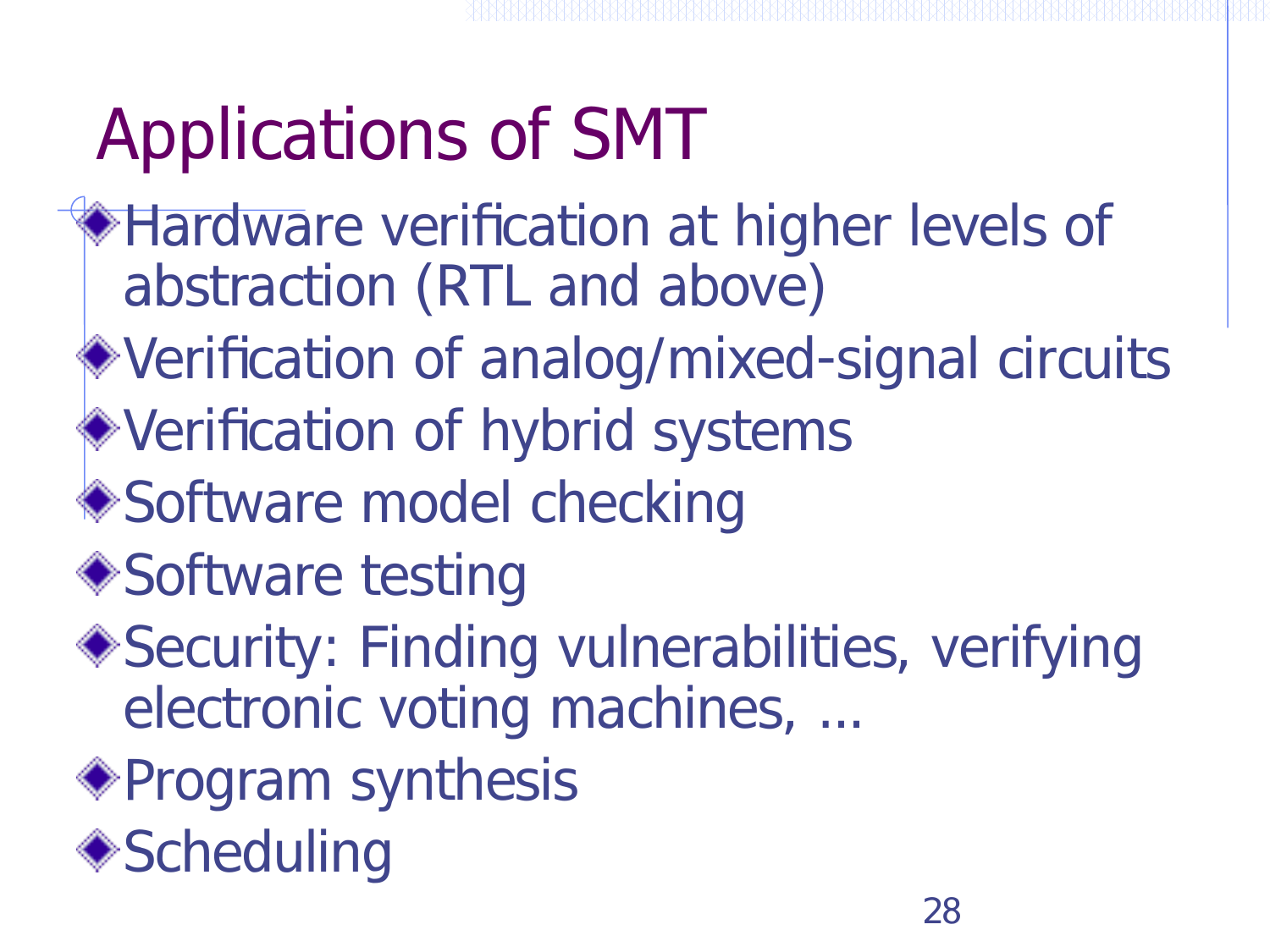

# Applications of SMT
Hardware verification at higher levels of abstraction (RTL and above)
Verification of analog/mixed-signal circuits
Verification of hybrid systems
Software model checking
Software testing
Security: Finding vulnerabilities, verifying electronic voting machines, …
Program synthesis
Scheduling
28